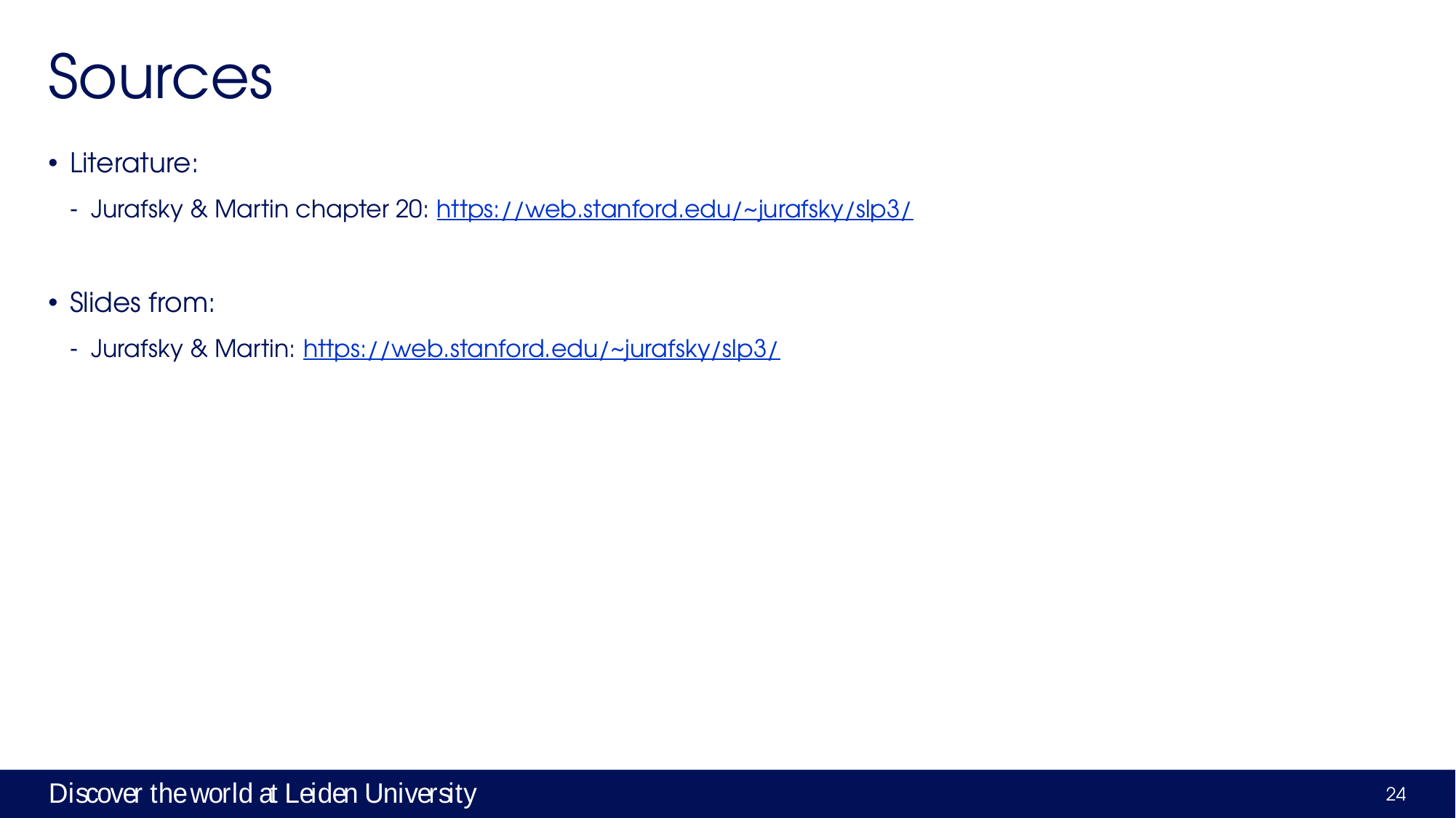

# Sources
Literature:
Jurafsky & Martin chapter 20: https://web.stanford.edu/~jurafsky/slp3/

Slides from:
Jurafsky & Martin: https://web.stanford.edu/~jurafsky/slp3/
24